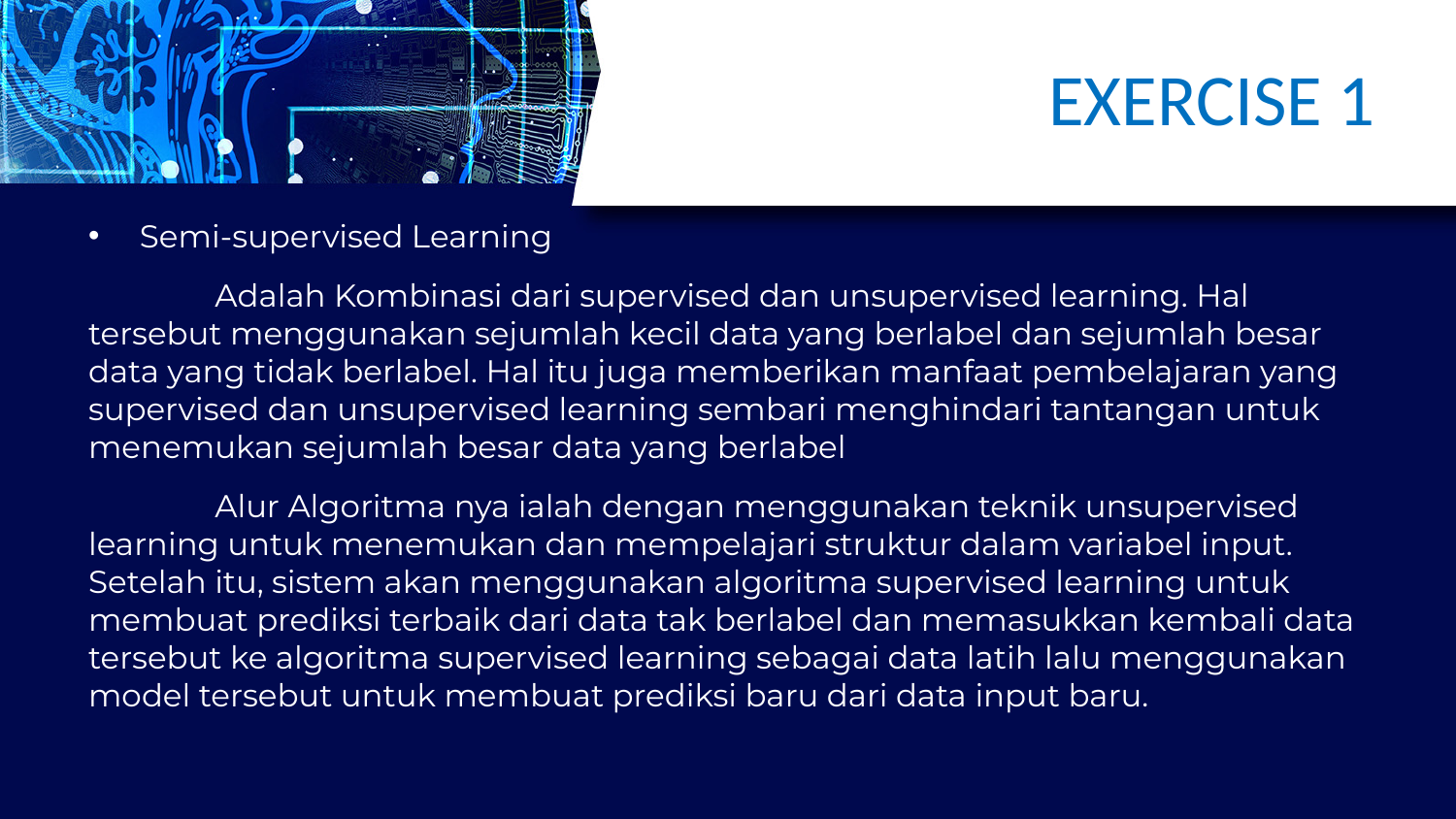

# EXERCISE 1
Semi-supervised Learning
	Adalah Kombinasi dari supervised dan unsupervised learning. Hal tersebut menggunakan sejumlah kecil data yang berlabel dan sejumlah besar data yang tidak berlabel. Hal itu juga memberikan manfaat pembelajaran yang supervised dan unsupervised learning sembari menghindari tantangan untuk menemukan sejumlah besar data yang berlabel
	Alur Algoritma nya ialah dengan menggunakan teknik unsupervised learning untuk menemukan dan mempelajari struktur dalam variabel input. Setelah itu, sistem akan menggunakan algoritma supervised learning untuk membuat prediksi terbaik dari data tak berlabel dan memasukkan kembali data tersebut ke algoritma supervised learning sebagai data latih lalu menggunakan model tersebut untuk membuat prediksi baru dari data input baru.